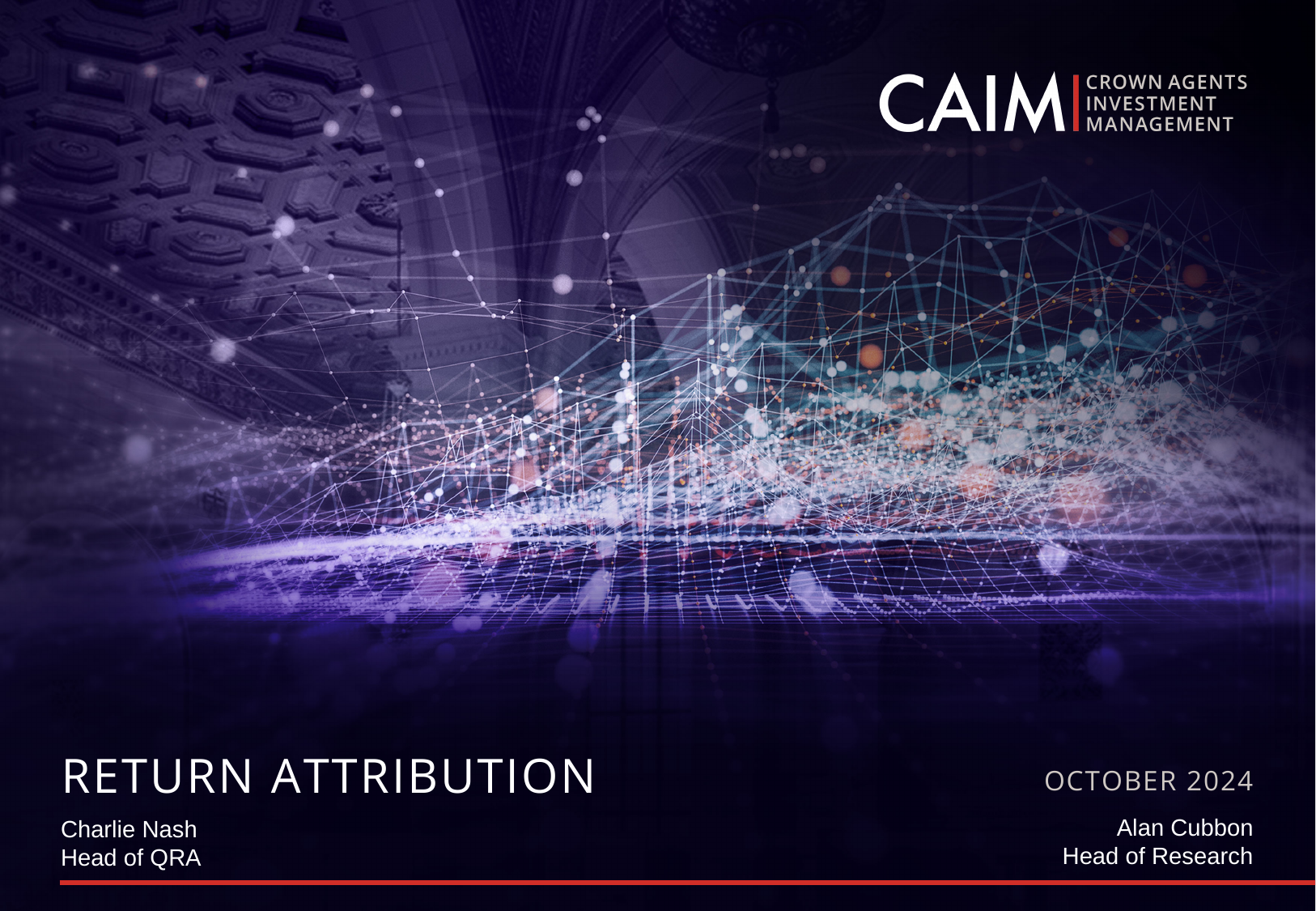

# Return attribution
October 2024
Alan Cubbon
Head of Research
Charlie Nash
Head of QRA